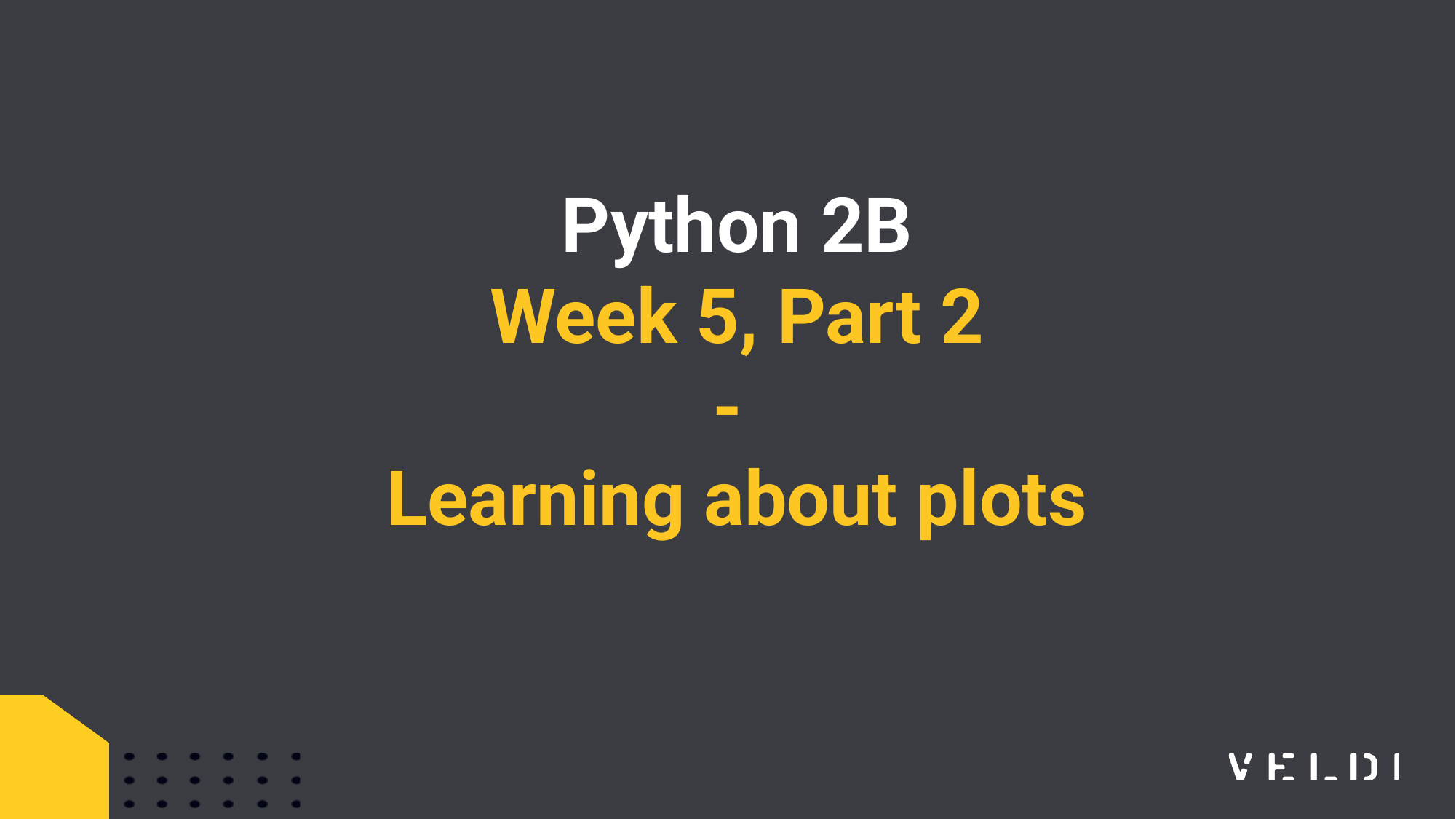

Python 2B
Week 5, Part 2
-
Learning about plots